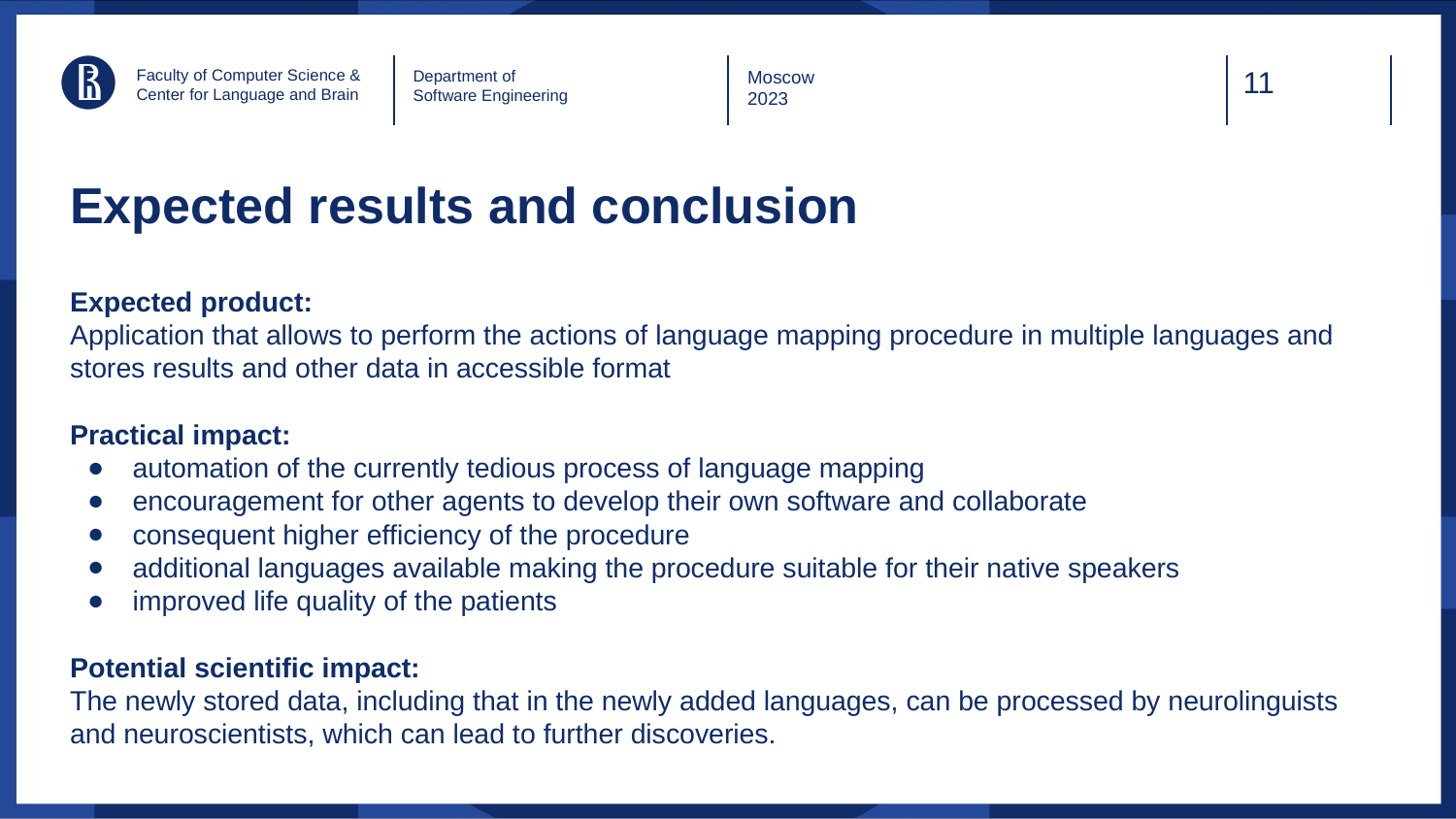

Faculty of Computer Science &
Center for Language and Brain

Department of
Software Engineering

Moscow
2023

# Expected results and conclusion
Expected product:
Application that allows to perform the actions of language mapping procedure in multiple languages and stores results and other data in accessible format

Practical impact:
automation of the currently tedious process of language mapping
encouragement for other agents to develop their own software and collaborate
consequent higher efficiency of the procedure
additional languages available making the procedure suitable for their native speakers
improved life quality of the patients

Potential scientific impact:
The newly stored data, including that in the newly added languages, can be processed by neurolinguists and neuroscientists, which can lead to further discoveries.